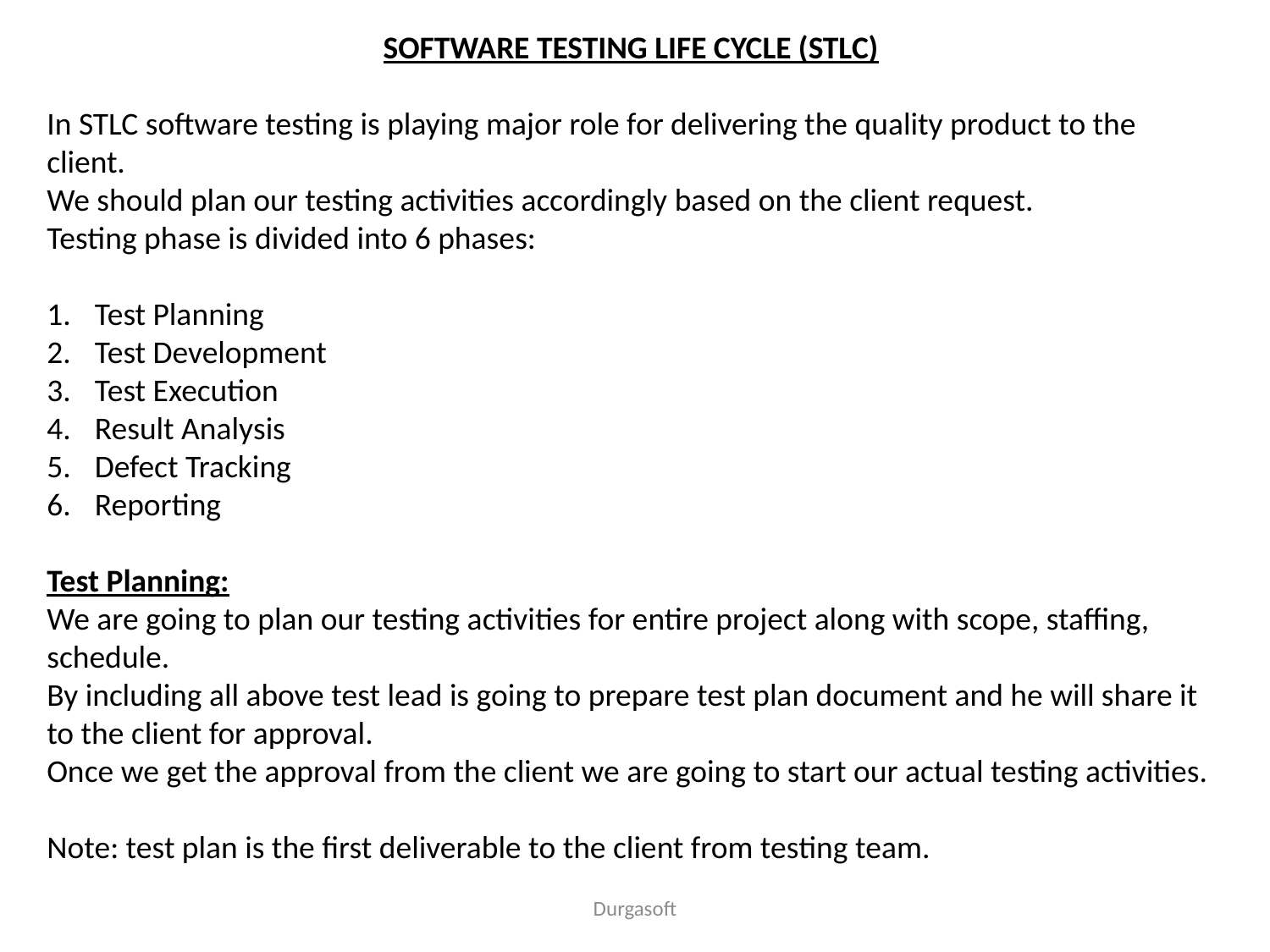

SOFTWARE TESTING LIFE CYCLE (STLC)

In STLC software testing is playing major role for delivering the quality product to the client.
We should plan our testing activities accordingly based on the client request.
Testing phase is divided into 6 phases:

Test Planning
Test Development
Test Execution
Result Analysis
Defect Tracking
Reporting

Test Planning:
We are going to plan our testing activities for entire project along with scope, staffing,
schedule.
By including all above test lead is going to prepare test plan document and he will share it
to the client for approval.
Once we get the approval from the client we are going to start our actual testing activities.

Note: test plan is the first deliverable to the client from testing team.
Durgasoft